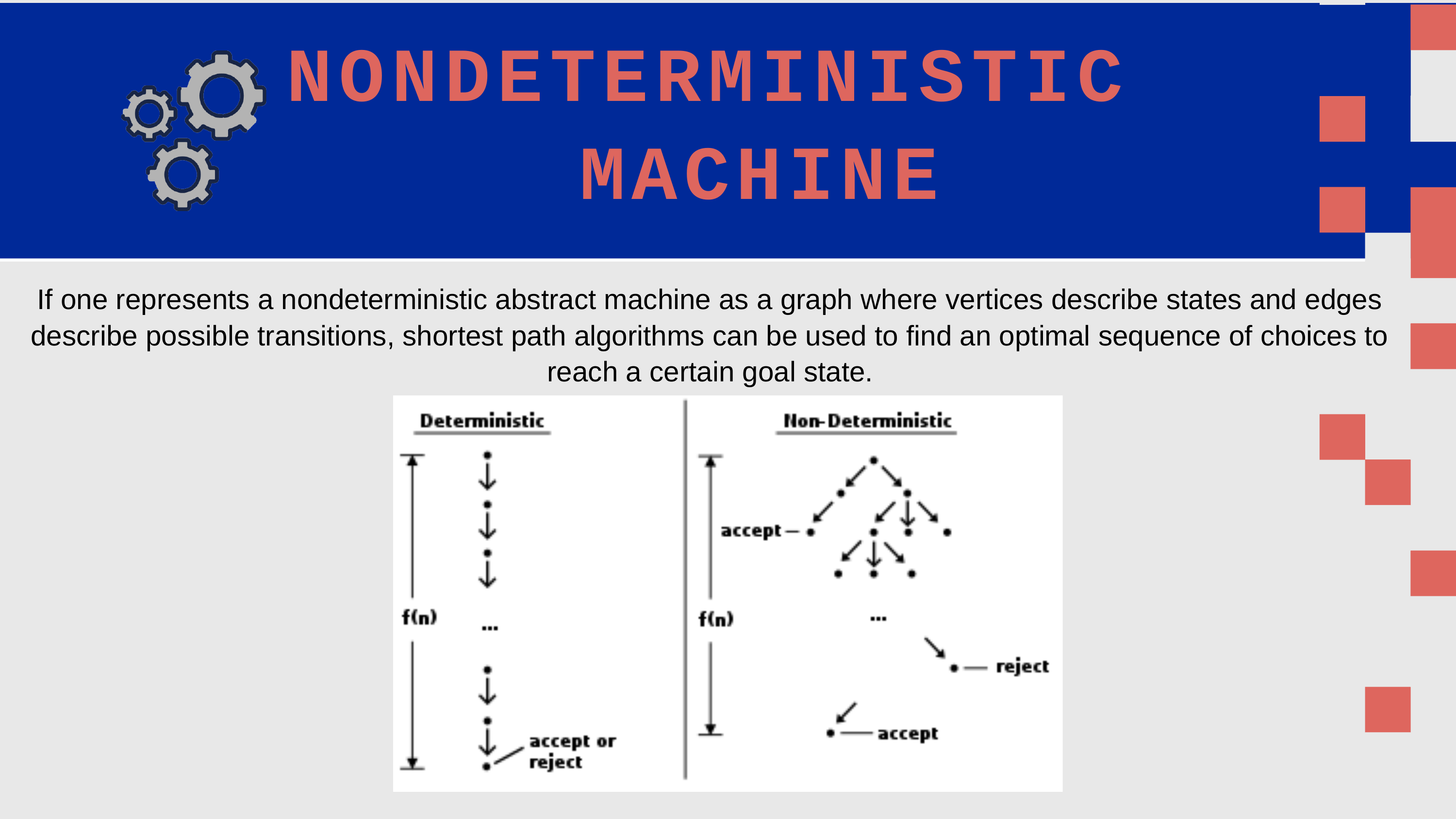

# NONDETERMINISTIC  MACHINE

If one represents a nondeterministic abstract machine as a graph where vertices describe states and edges describe possible transitions, shortest path algorithms can be used to find an optimal sequence of choices to reach a certain goal state.